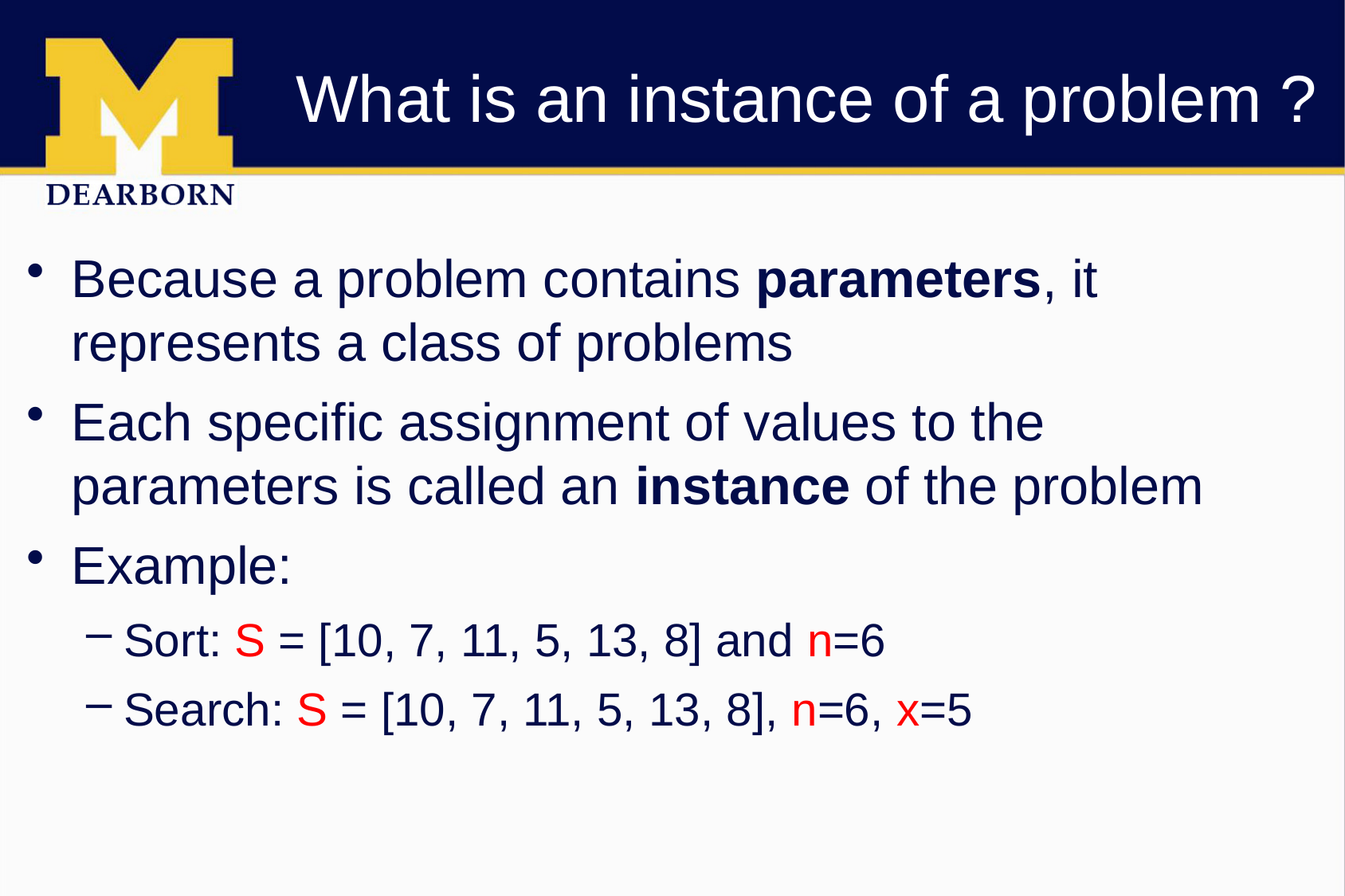

# What is an instance of a problem ?
Because a problem contains parameters, it represents a class of problems
Each specific assignment of values to the parameters is called an instance of the problem
Example:
Sort: S = [10, 7, 11, 5, 13, 8] and n=6
Search: S = [10, 7, 11, 5, 13, 8], n=6, x=5